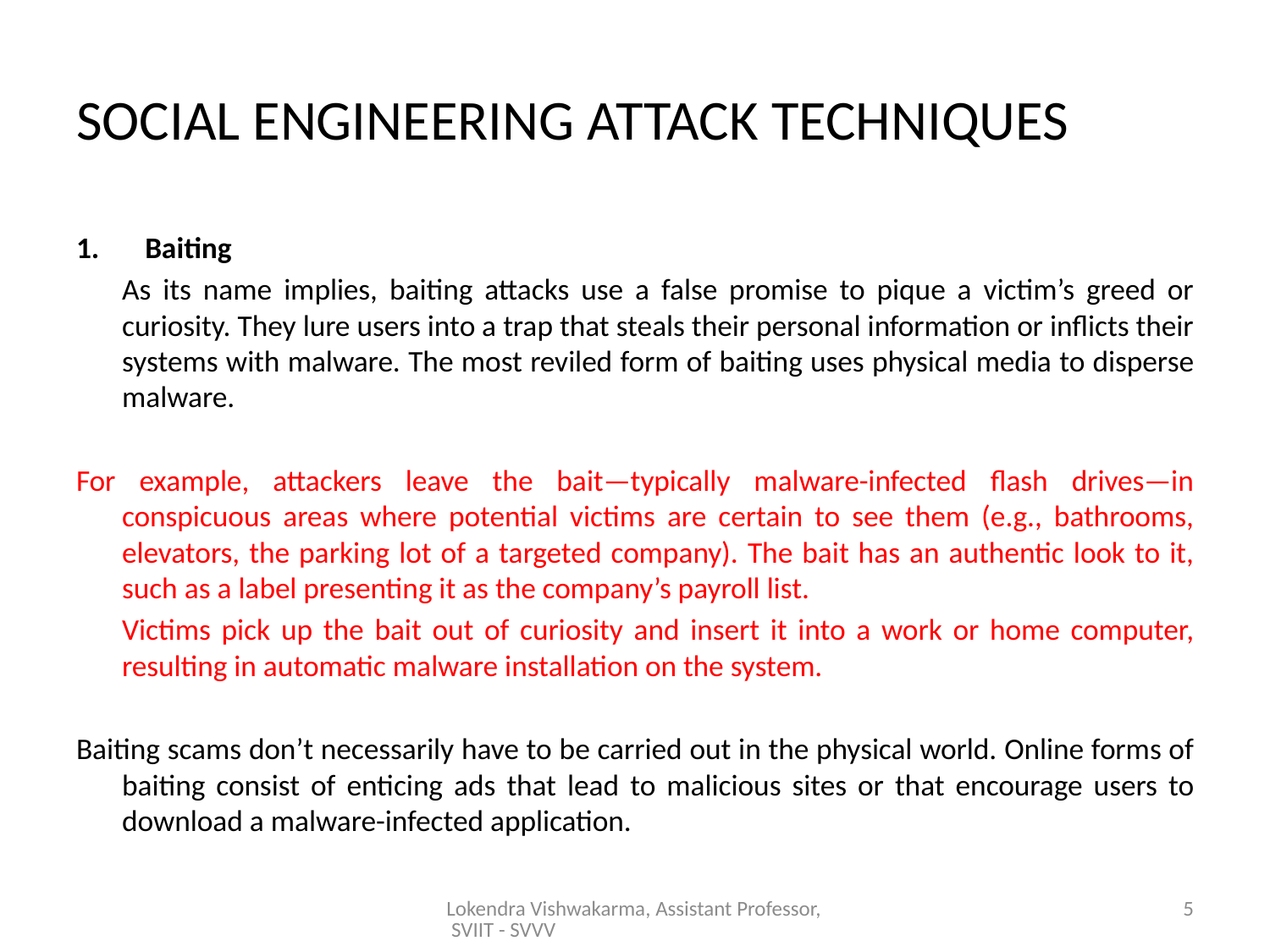

# SOCIAL ENGINEERING ATTACK TECHNIQUES
Baiting
	As its name implies, baiting attacks use a false promise to pique a victim’s greed or curiosity. They lure users into a trap that steals their personal information or inflicts their systems with malware. The most reviled form of baiting uses physical media to disperse malware.

For example, attackers leave the bait—typically malware-infected flash drives—in conspicuous areas where potential victims are certain to see them (e.g., bathrooms, elevators, the parking lot of a targeted company). The bait has an authentic look to it, such as a label presenting it as the company’s payroll list.
	Victims pick up the bait out of curiosity and insert it into a work or home computer, resulting in automatic malware installation on the system.

Baiting scams don’t necessarily have to be carried out in the physical world. Online forms of baiting consist of enticing ads that lead to malicious sites or that encourage users to download a malware-infected application.

Lokendra Vishwakarma, Assistant Professor, SVIIT - SVVV
5